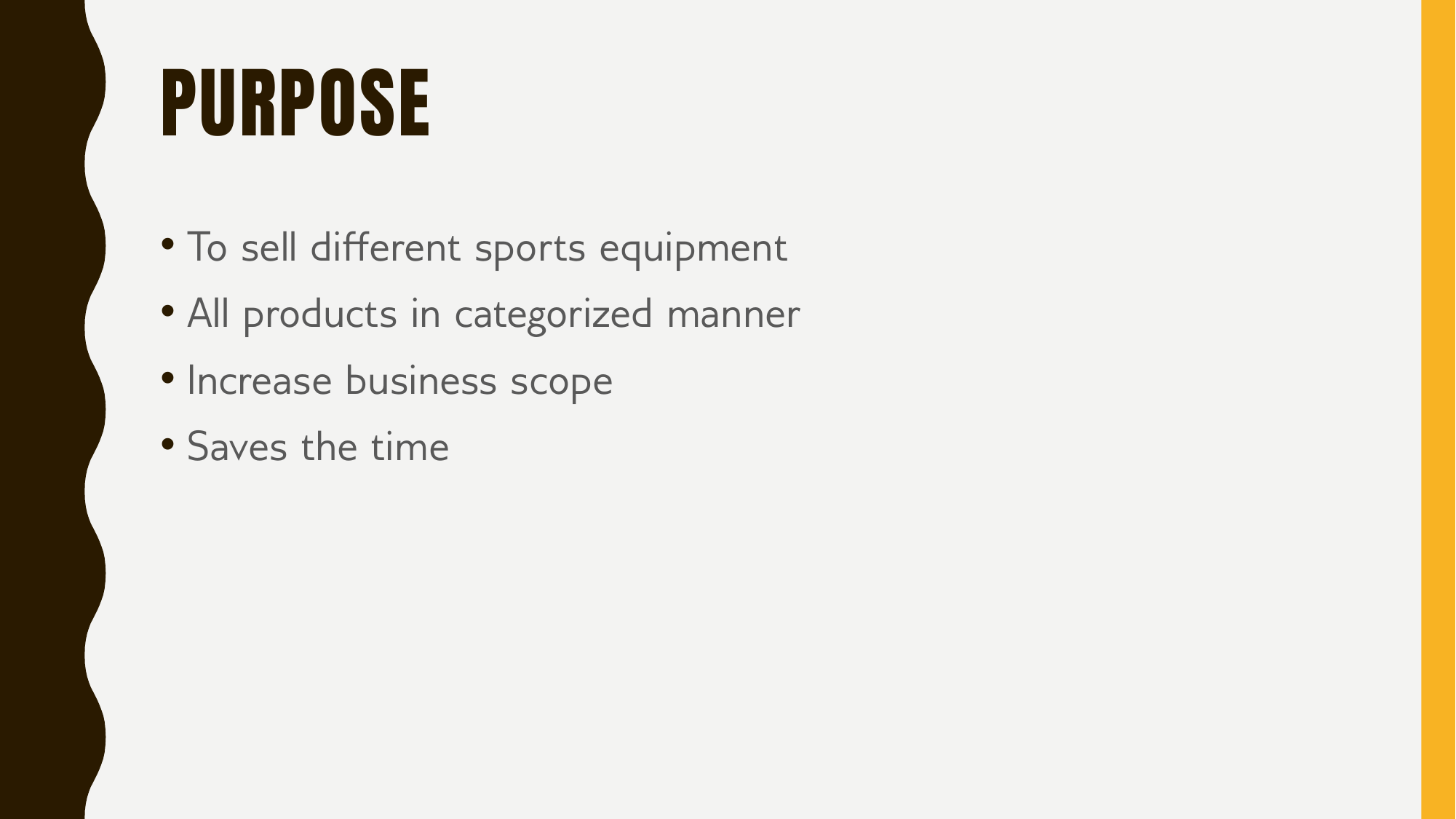

# Purpose
To sell different sports equipment
All products in categorized manner
Increase business scope
Saves the time